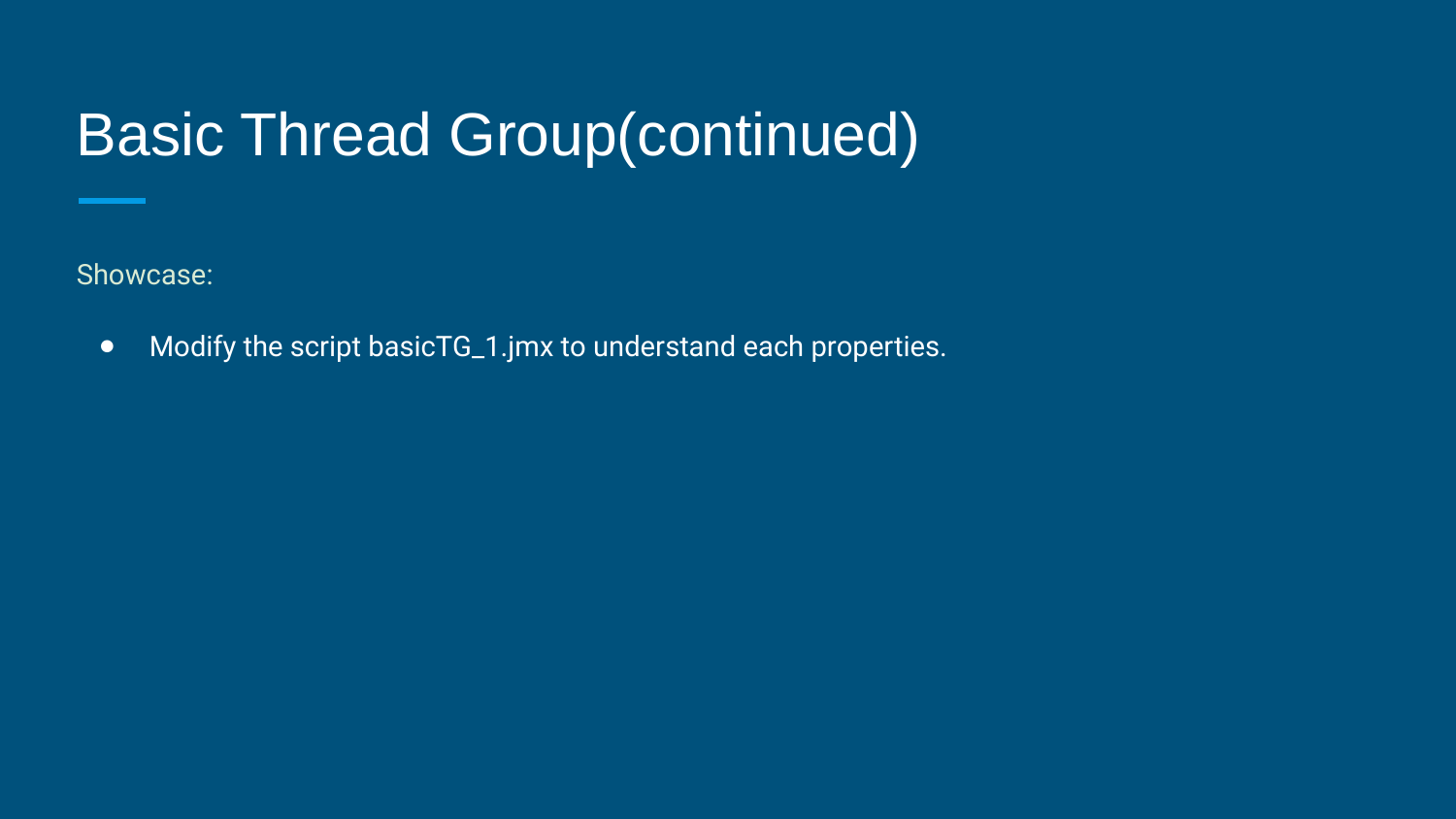

# Basic Thread Group(continued)
Showcase:
Modify the script basicTG_1.jmx to understand each properties.